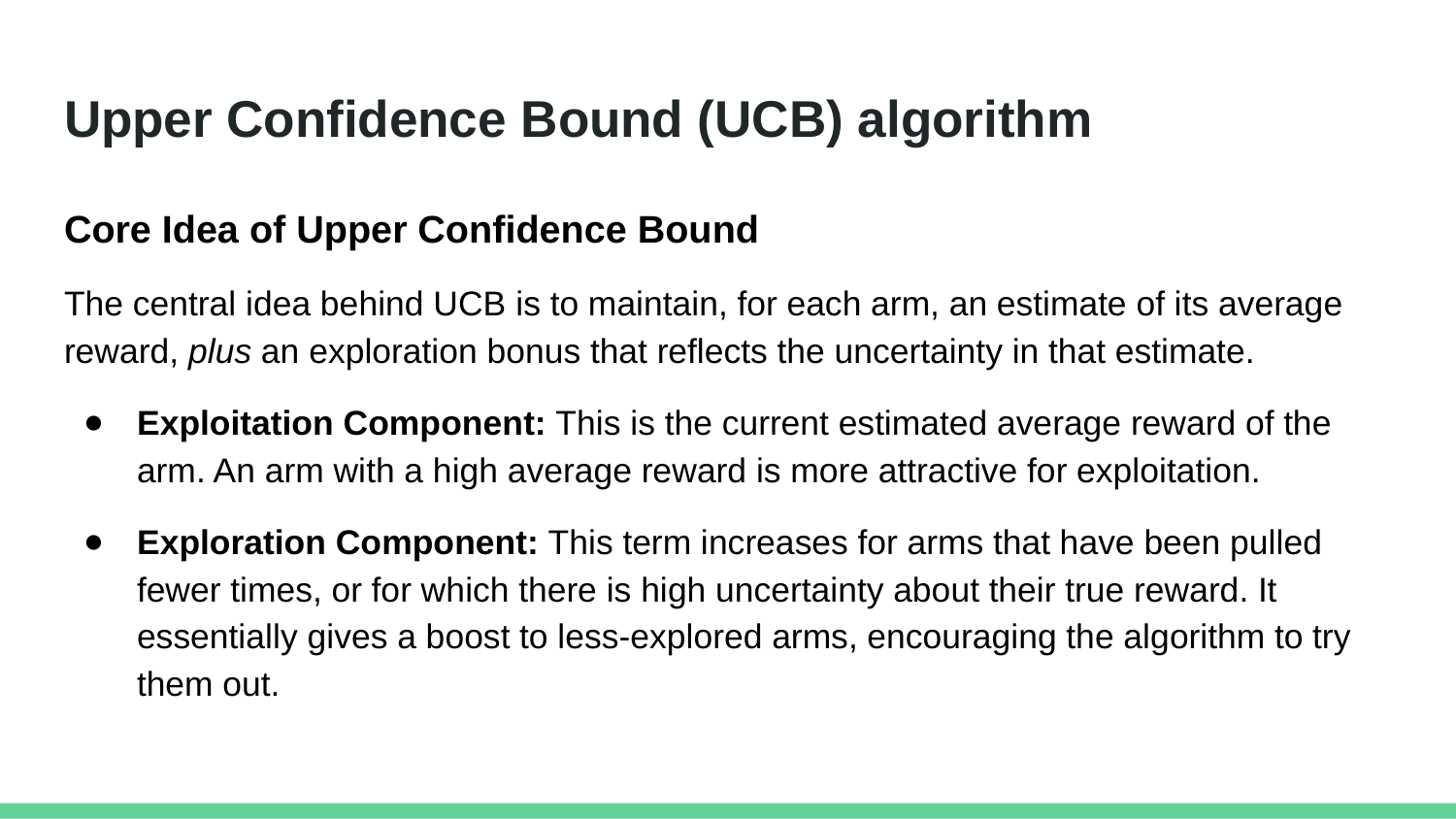

# Upper Confidence Bound (UCB) algorithm
Core Idea of Upper Confidence Bound
The central idea behind UCB is to maintain, for each arm, an estimate of its average reward, plus an exploration bonus that reflects the uncertainty in that estimate.
Exploitation Component: This is the current estimated average reward of the arm. An arm with a high average reward is more attractive for exploitation.
Exploration Component: This term increases for arms that have been pulled fewer times, or for which there is high uncertainty about their true reward. It essentially gives a boost to less-explored arms, encouraging the algorithm to try them out.